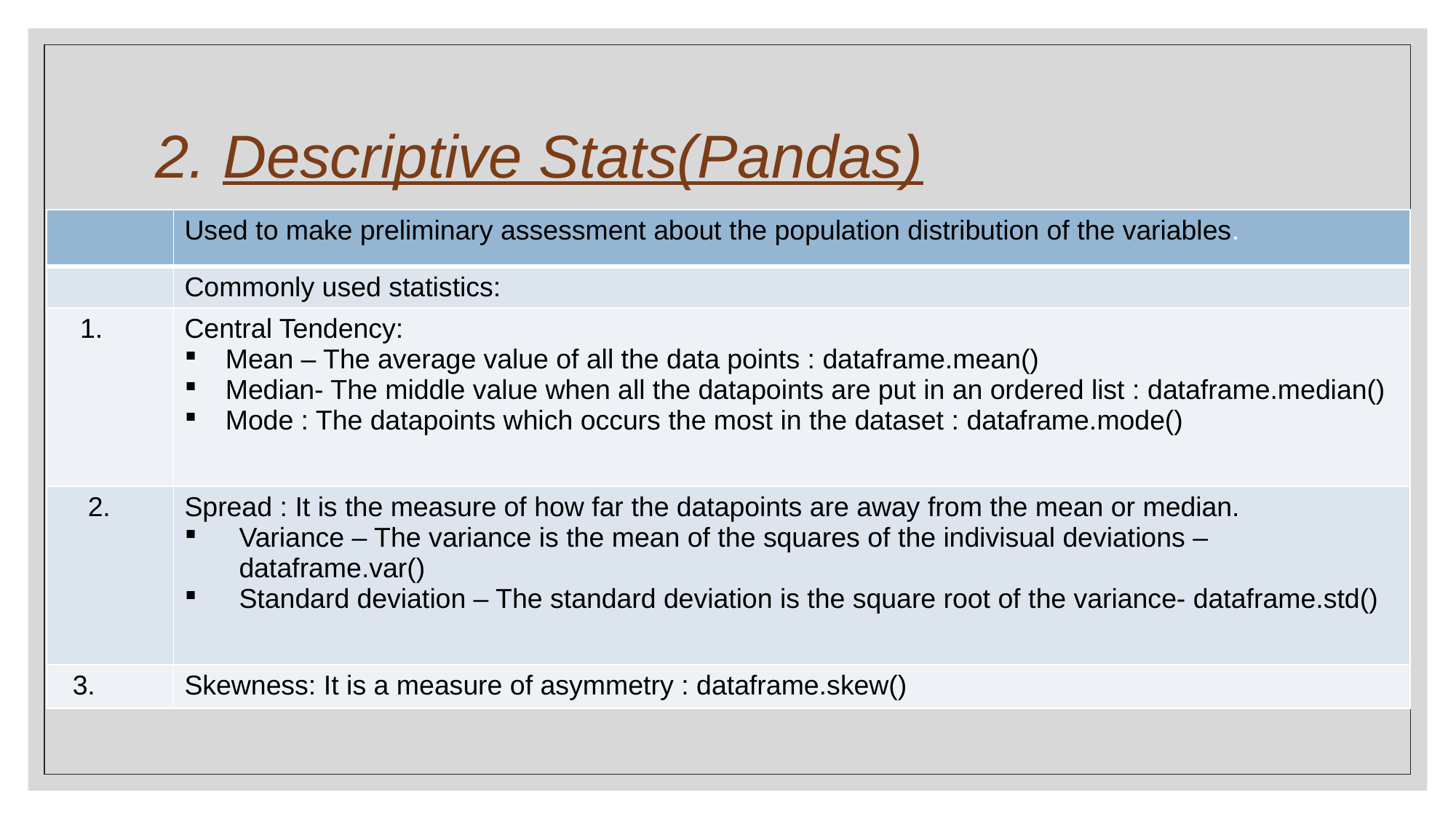

# 2. Descriptive Stats(Pandas)
|  | Used to make preliminary assessment about the population distribution of the variables. |
| --- | --- |
|  | Commonly used statistics: |
| 1. | Central Tendency: Mean – The average value of all the data points : dataframe.mean() Median- The middle value when all the datapoints are put in an ordered list : dataframe.median() Mode : The datapoints which occurs the most in the dataset : dataframe.mode() |
| 2. | Spread : It is the measure of how far the datapoints are away from the mean or median. Variance – The variance is the mean of the squares of the indivisual deviations – dataframe.var() Standard deviation – The standard deviation is the square root of the variance- dataframe.std() |
| 3. | Skewness: It is a measure of asymmetry : dataframe.skew() |